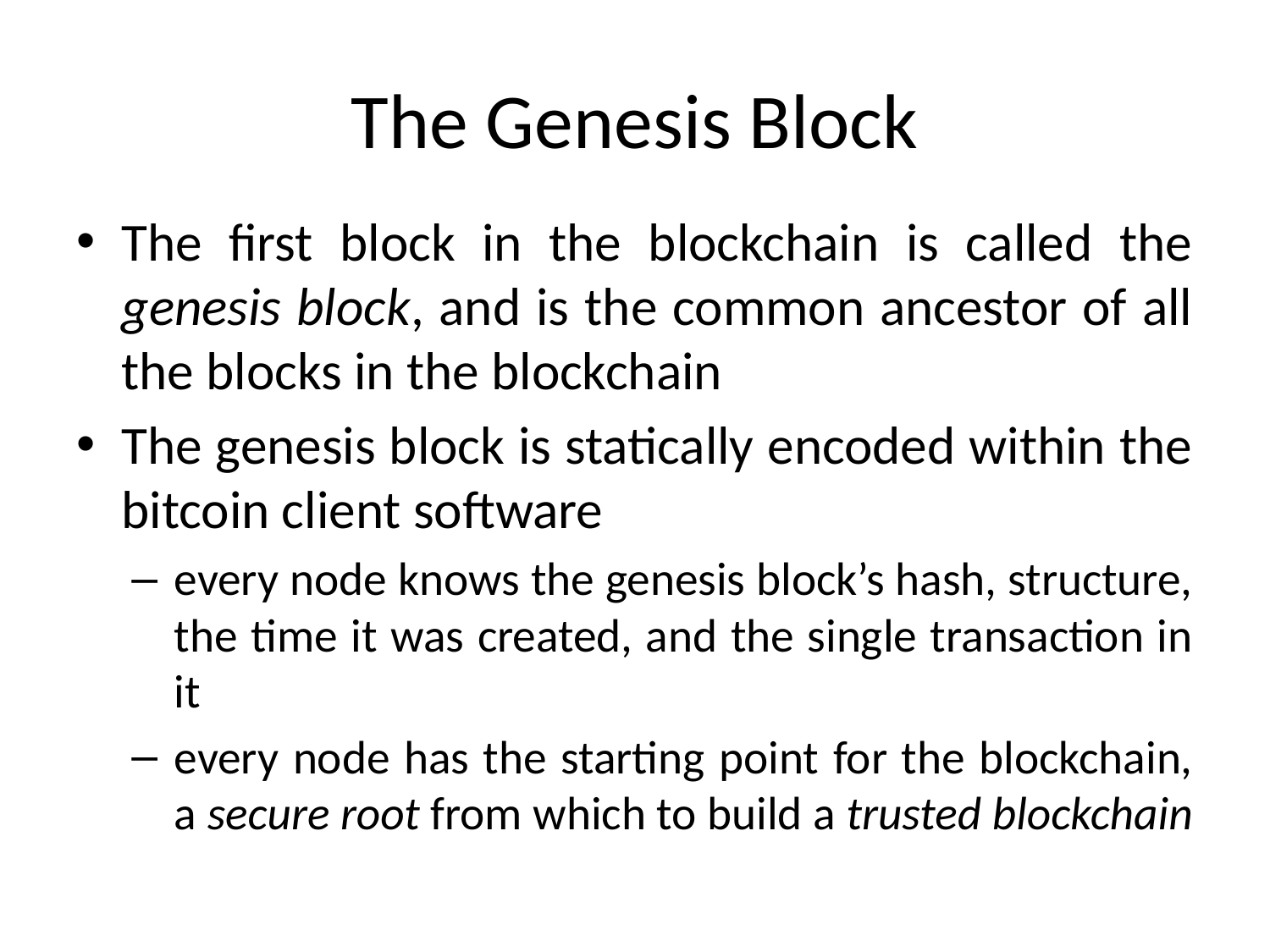

# The Genesis Block
The first block in the blockchain is called the genesis block, and is the common ancestor of all the blocks in the blockchain
The genesis block is statically encoded within the bitcoin client software
every node knows the genesis block’s hash, structure, the time it was created, and the single transaction in it
every node has the starting point for the blockchain, a secure root from which to build a trusted blockchain